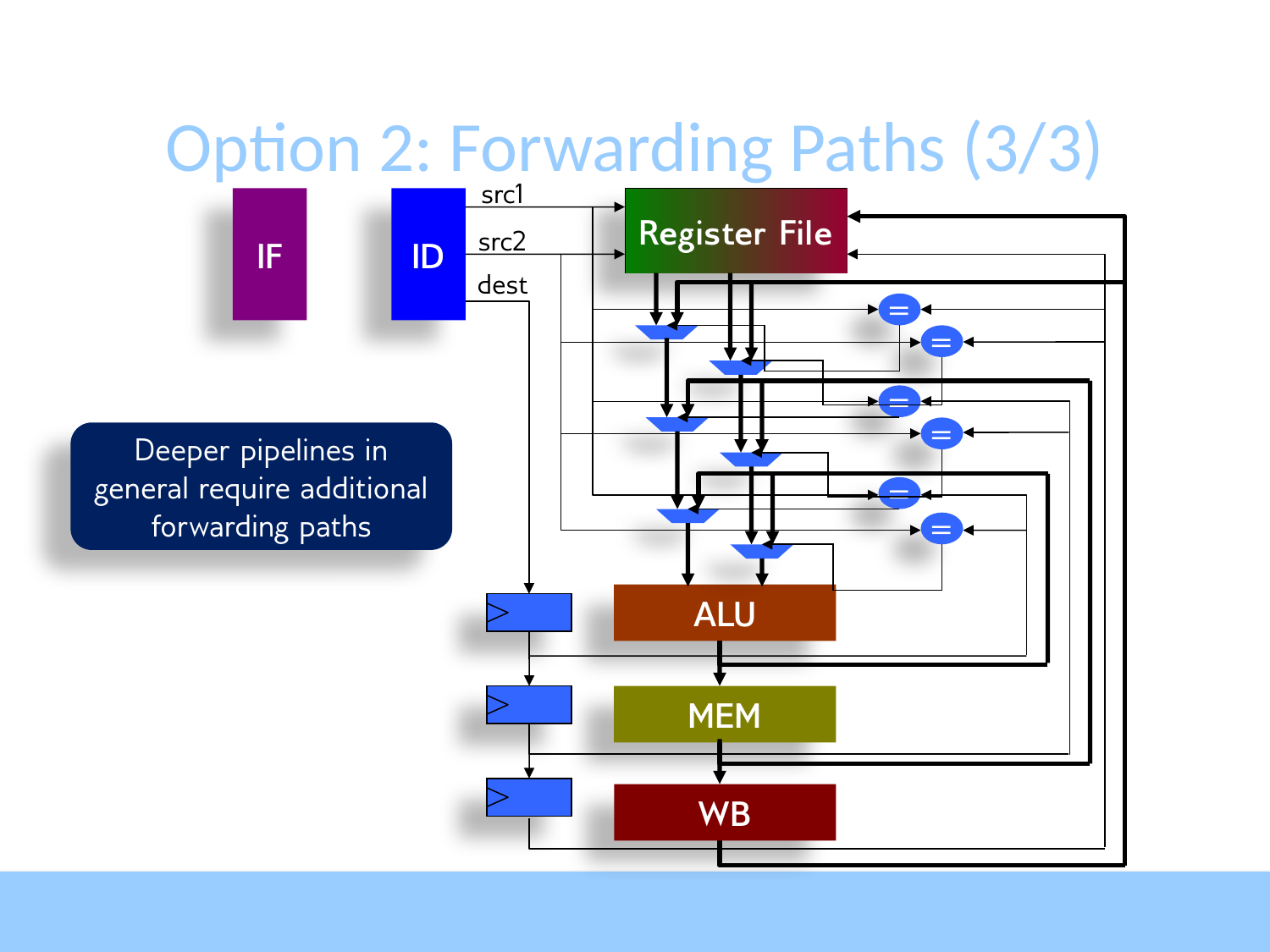

# Option 2: Forwarding Paths (3/3)
src1
IF
ID
Register File

src2

dest

=

=

=

=
Deeper pipelines in general require additional forwarding paths

=

=

ALU

MEM

WB